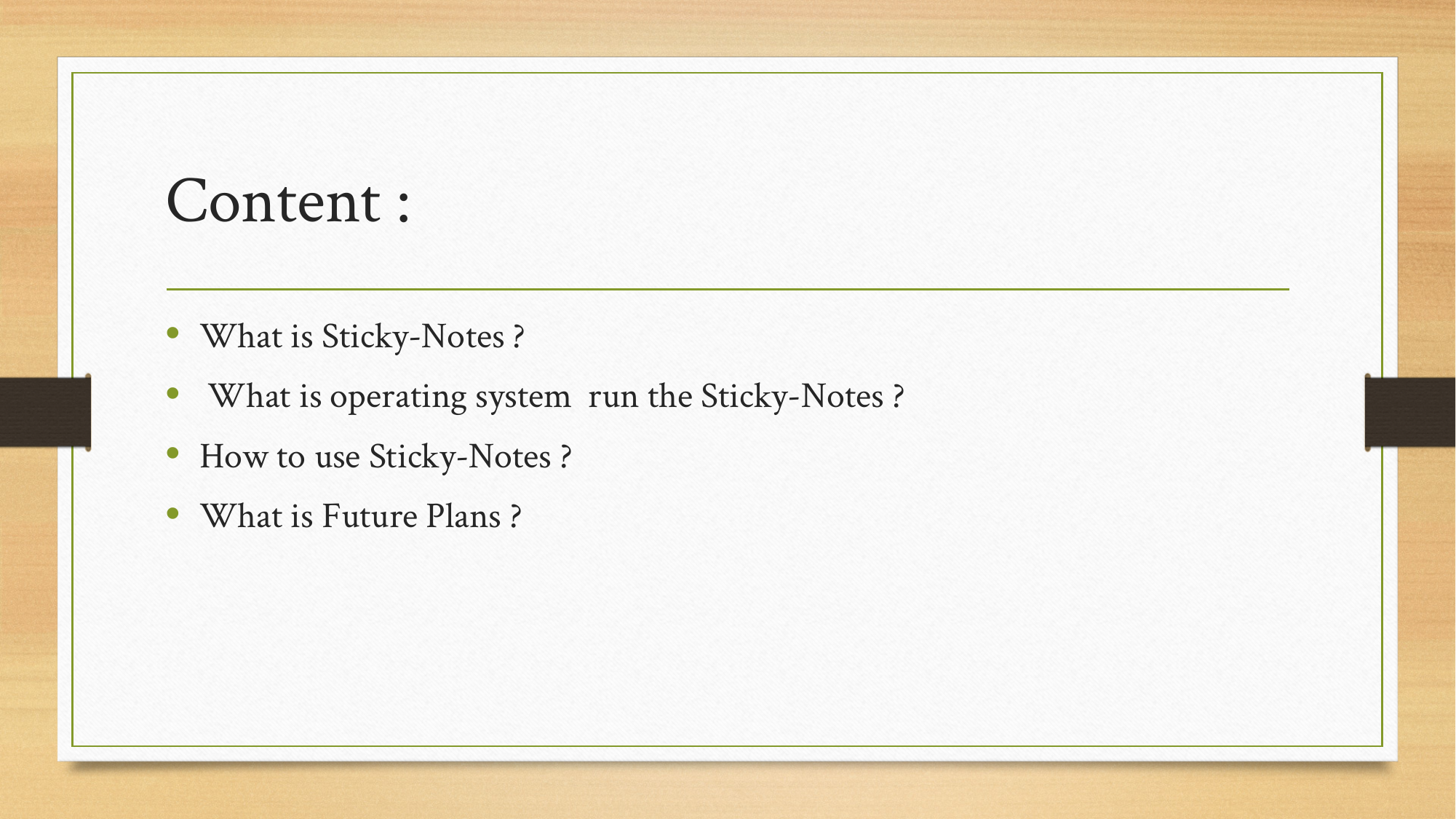

# Content :
What is Sticky-Notes ?
 What is operating system  run the Sticky-Notes ?
How to use Sticky-Notes ?
What is Future Plans ?